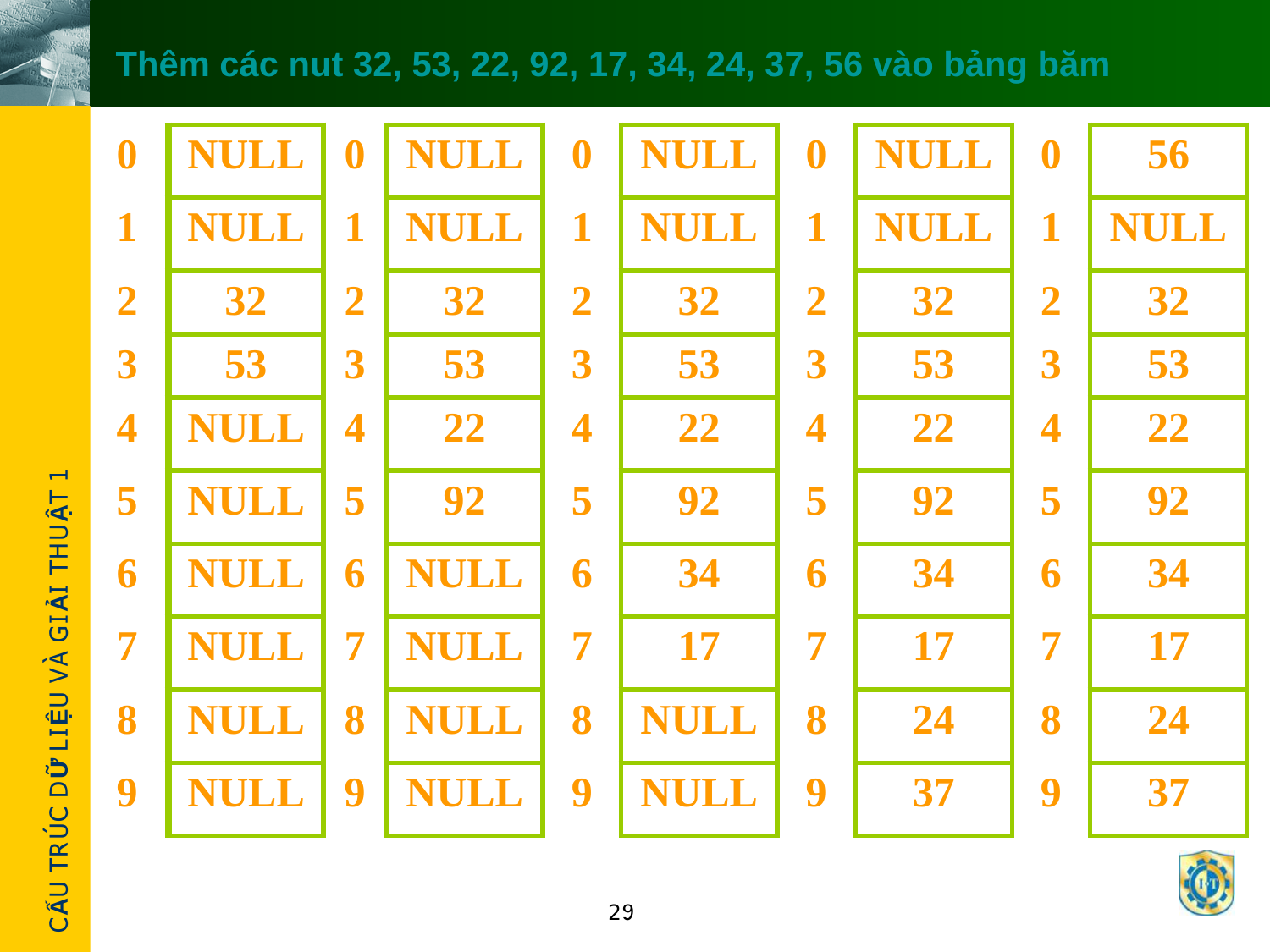

# Thêm các nut 32, 53, 22, 92, 17, 34, 24, 37, 56 vào bảng băm
| 0 | NULL | 0 | NULL | 0 | NULL | 0 | NULL | 0 | 56 |
| --- | --- | --- | --- | --- | --- | --- | --- | --- | --- |
| 1 | NULL | 1 | NULL | 1 | NULL | 1 | NULL | 1 | NULL |
| 2 | 32 | 2 | 32 | 2 | 32 | 2 | 32 | 2 | 32 |
| 3 | 53 | 3 | 53 | 3 | 53 | 3 | 53 | 3 | 53 |
| 4 | NULL | 4 | 22 | 4 | 22 | 4 | 22 | 4 | 22 |
| 5 | NULL | 5 | 92 | 5 | 92 | 5 | 92 | 5 | 92 |
| 6 | NULL | 6 | NULL | 6 | 34 | 6 | 34 | 6 | 34 |
| 7 | NULL | 7 | NULL | 7 | 17 | 7 | 17 | 7 | 17 |
| 8 | NULL | 8 | NULL | 8 | NULL | 8 | 24 | 8 | 24 |
| 9 | NULL | 9 | NULL | 9 | NULL | 9 | 37 | 9 | 37 |